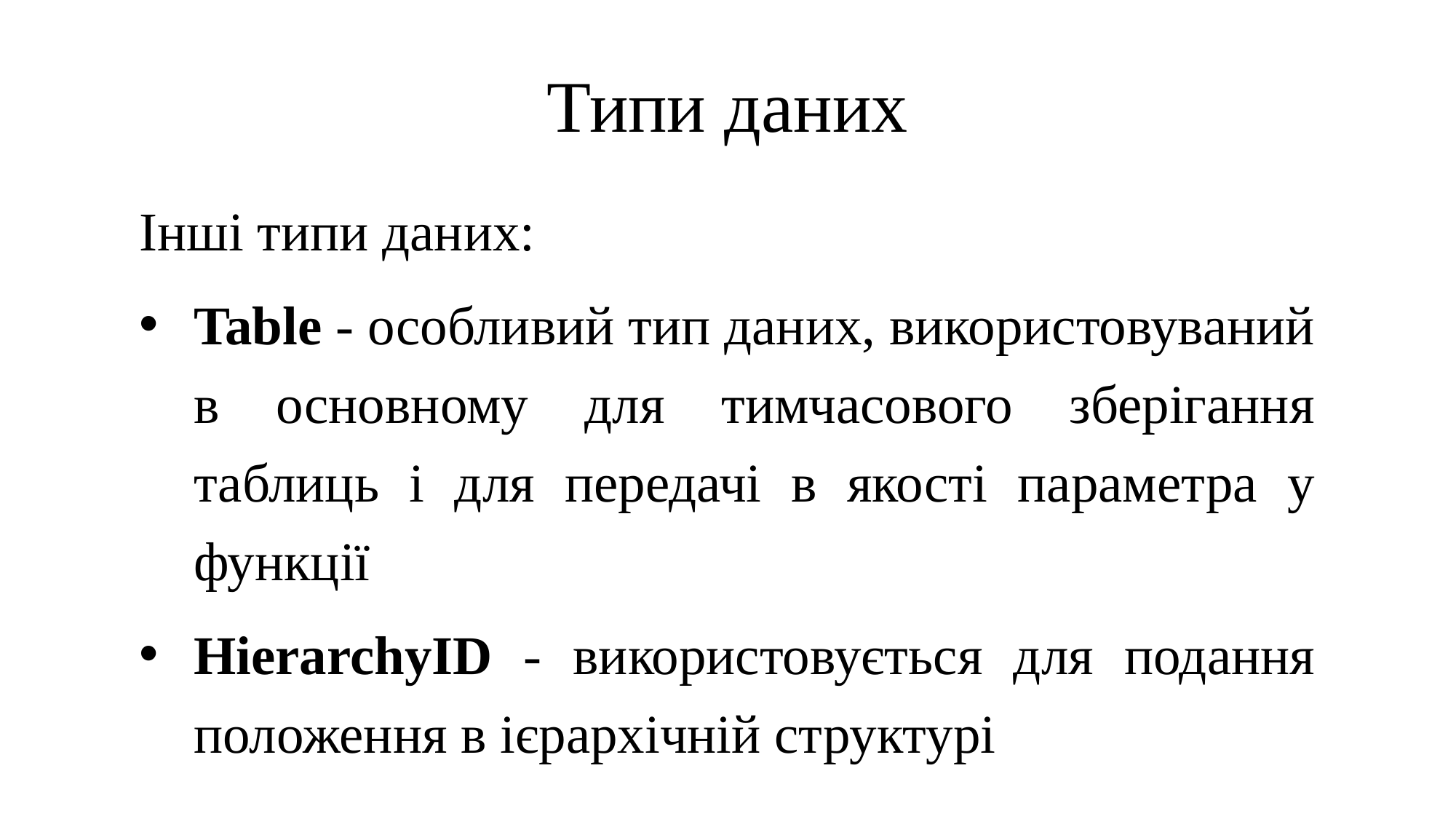

# Типи даних
Інші типи даних:
Table - особливий тип даних, використовуваний в основному для тимчасового зберігання таблиць і для передачі в якості параметра у функції
HierarchyID - використовується для подання положення в ієрархічній структурі